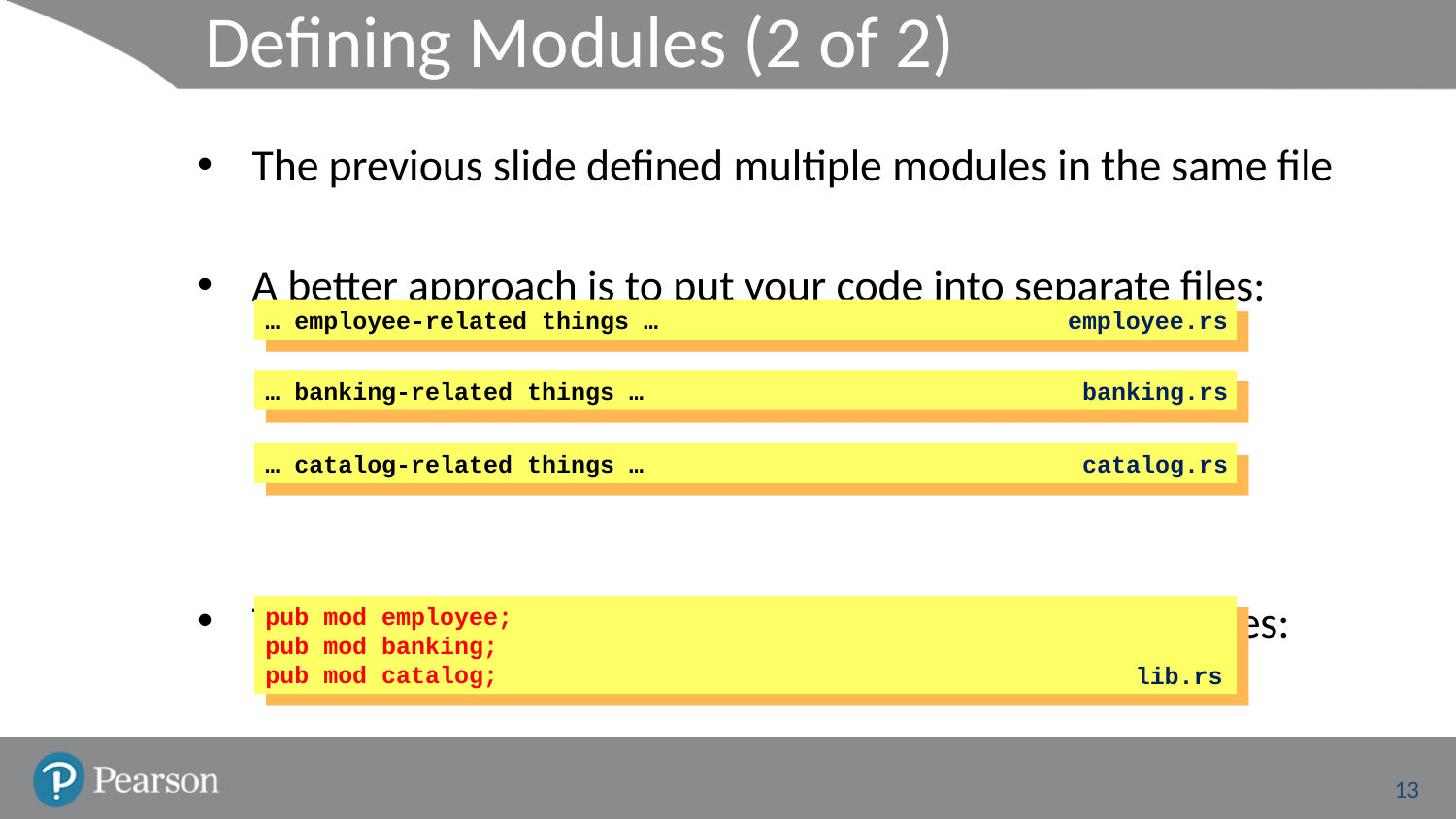

# Defining Modules (2 of 2)
The previous slide defined multiple modules in the same file

A better approach is to put your code into separate files:

Then define a lib.rs that declares the files as modules:

employee.rs
… employee-related things …
banking.rs
… banking-related things …
catalog.rs
… catalog-related things …
pub mod employee;
pub mod banking;
pub mod catalog;
lib.rs
13